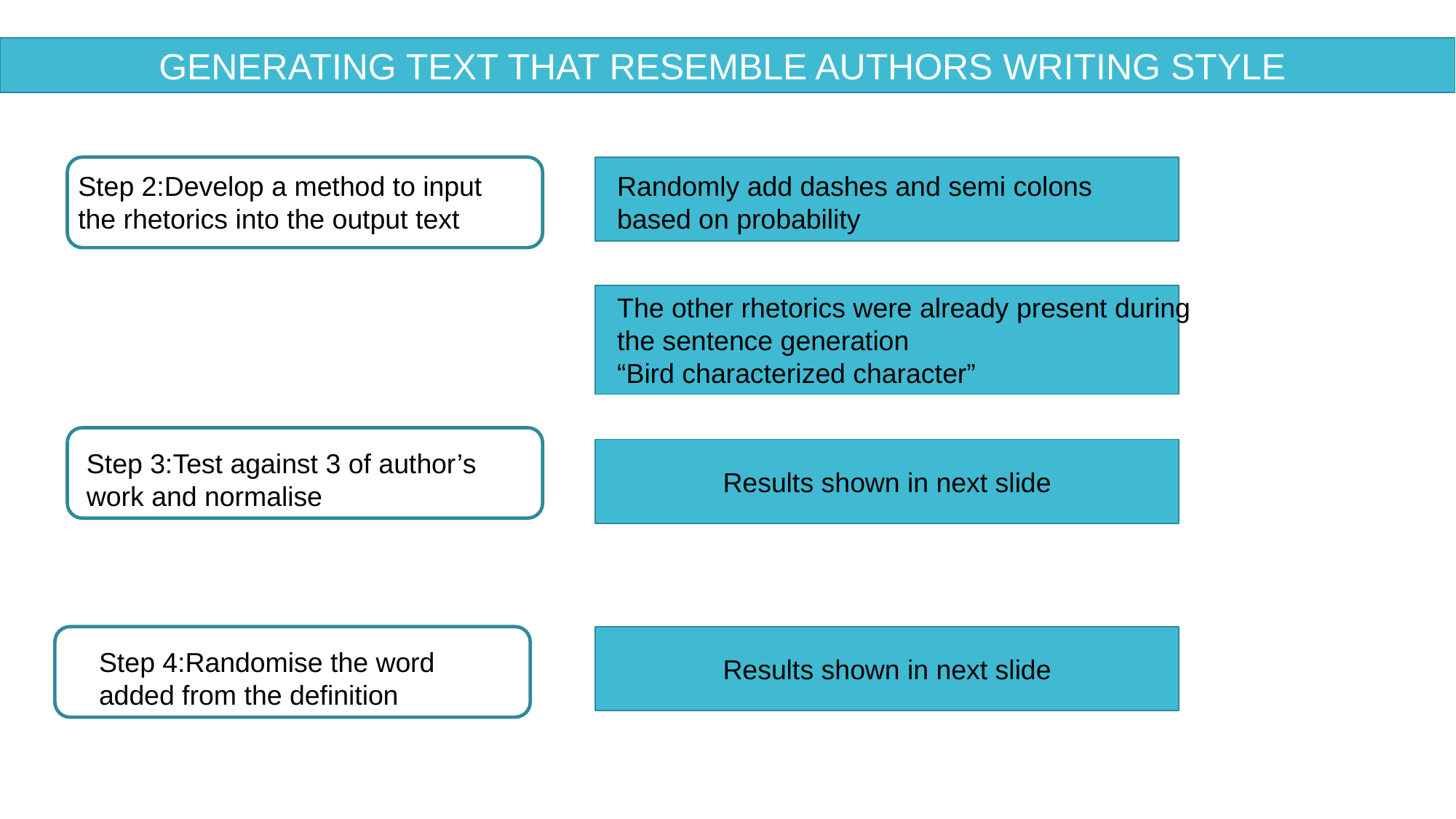

GENERATING TEXT THAT RESEMBLE AUTHORS WRITING STYLE

Step 2:Develop a method to input the rhetorics into the output text
Randomly add dashes and semi colons based on probability

The other rhetorics were already present during the sentence generation
“Bird characterized character”

Results shown in next slide
Step 3:Test against 3 of author’s work and normalise

Results shown in next slide
Step 4:Randomise the word added from the definition